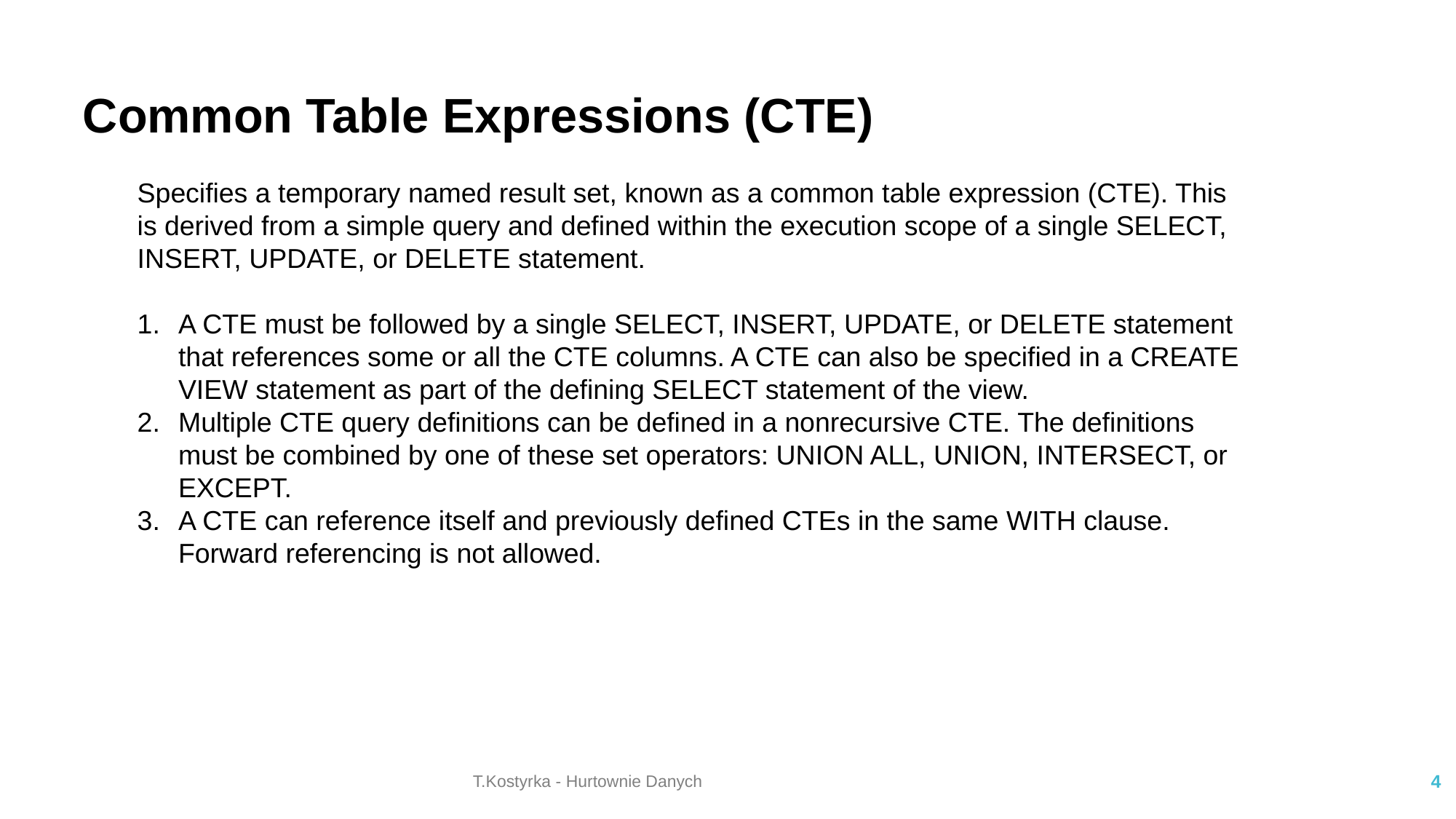

Common Table Expressions (CTE)

Specifies a temporary named result set, known as a common table expression (CTE). This is derived from a simple query and defined within the execution scope of a single SELECT, INSERT, UPDATE, or DELETE statement.

A CTE must be followed by a single SELECT, INSERT, UPDATE, or DELETE statement that references some or all the CTE columns. A CTE can also be specified in a CREATE VIEW statement as part of the defining SELECT statement of the view.
Multiple CTE query definitions can be defined in a nonrecursive CTE. The definitions must be combined by one of these set operators: UNION ALL, UNION, INTERSECT, or EXCEPT.
A CTE can reference itself and previously defined CTEs in the same WITH clause. Forward referencing is not allowed.

T.Kostyrka - Hurtownie Danych
4